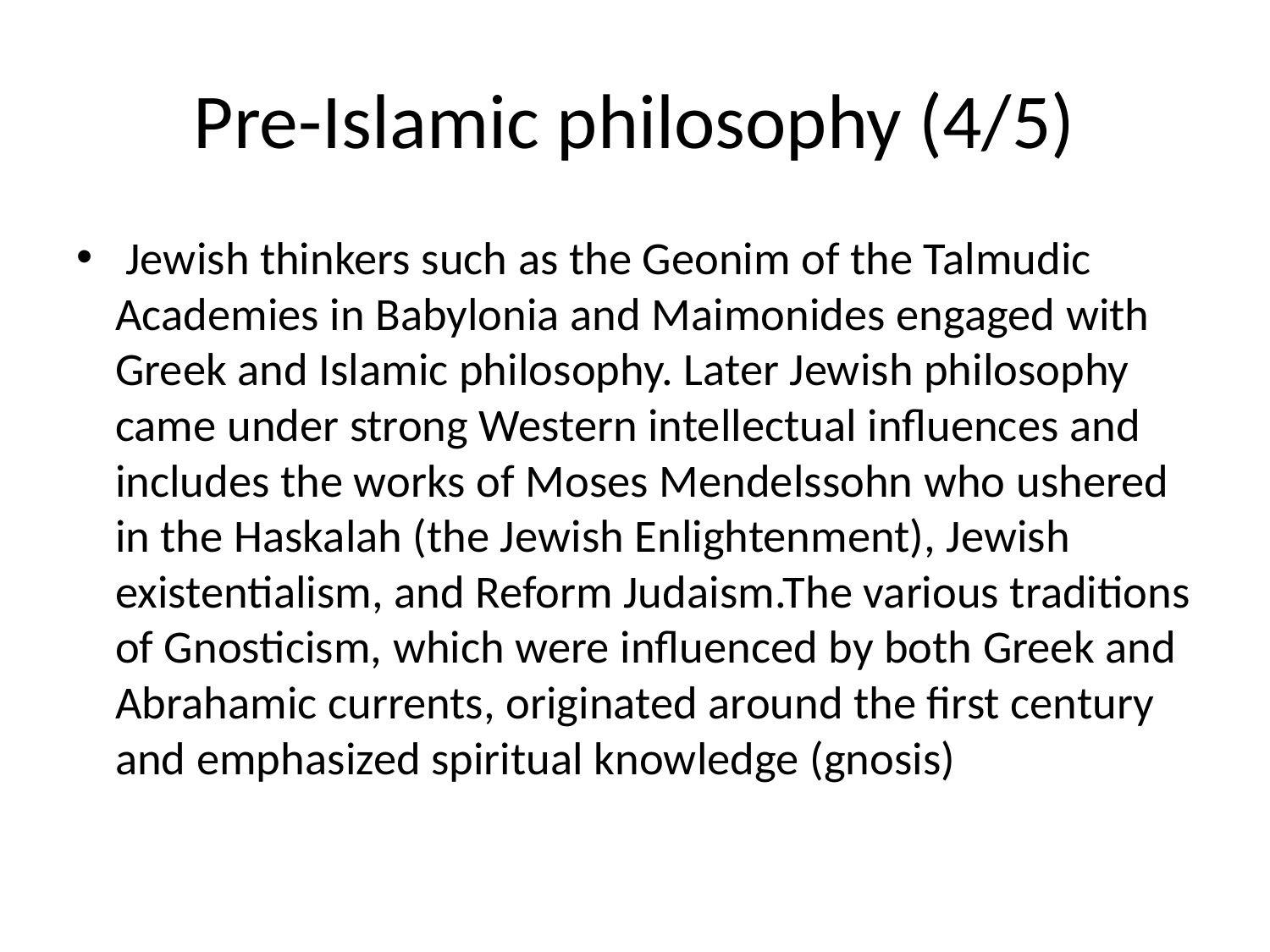

# Pre-Islamic philosophy (4/5)
 Jewish thinkers such as the Geonim of the Talmudic Academies in Babylonia and Maimonides engaged with Greek and Islamic philosophy. Later Jewish philosophy came under strong Western intellectual influences and includes the works of Moses Mendelssohn who ushered in the Haskalah (the Jewish Enlightenment), Jewish existentialism, and Reform Judaism.The various traditions of Gnosticism, which were influenced by both Greek and Abrahamic currents, originated around the first century and emphasized spiritual knowledge (gnosis)